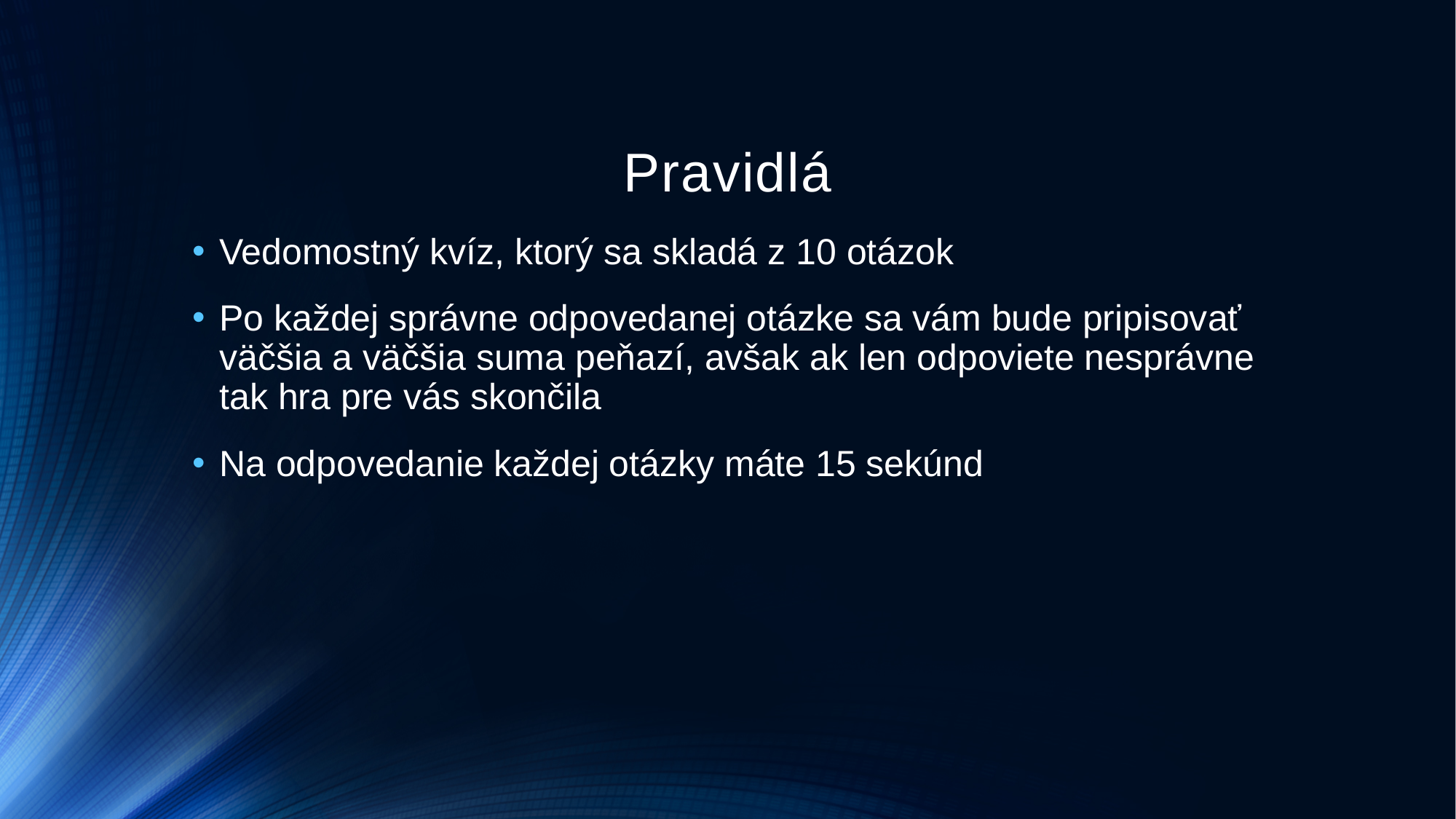

# Pravidlá
Vedomostný kvíz, ktorý sa skladá z 10 otázok
Po každej správne odpovedanej otázke sa vám bude pripisovať väčšia a väčšia suma peňazí, avšak ak len odpoviete nesprávne tak hra pre vás skončila
Na odpovedanie každej otázky máte 15 sekúnd